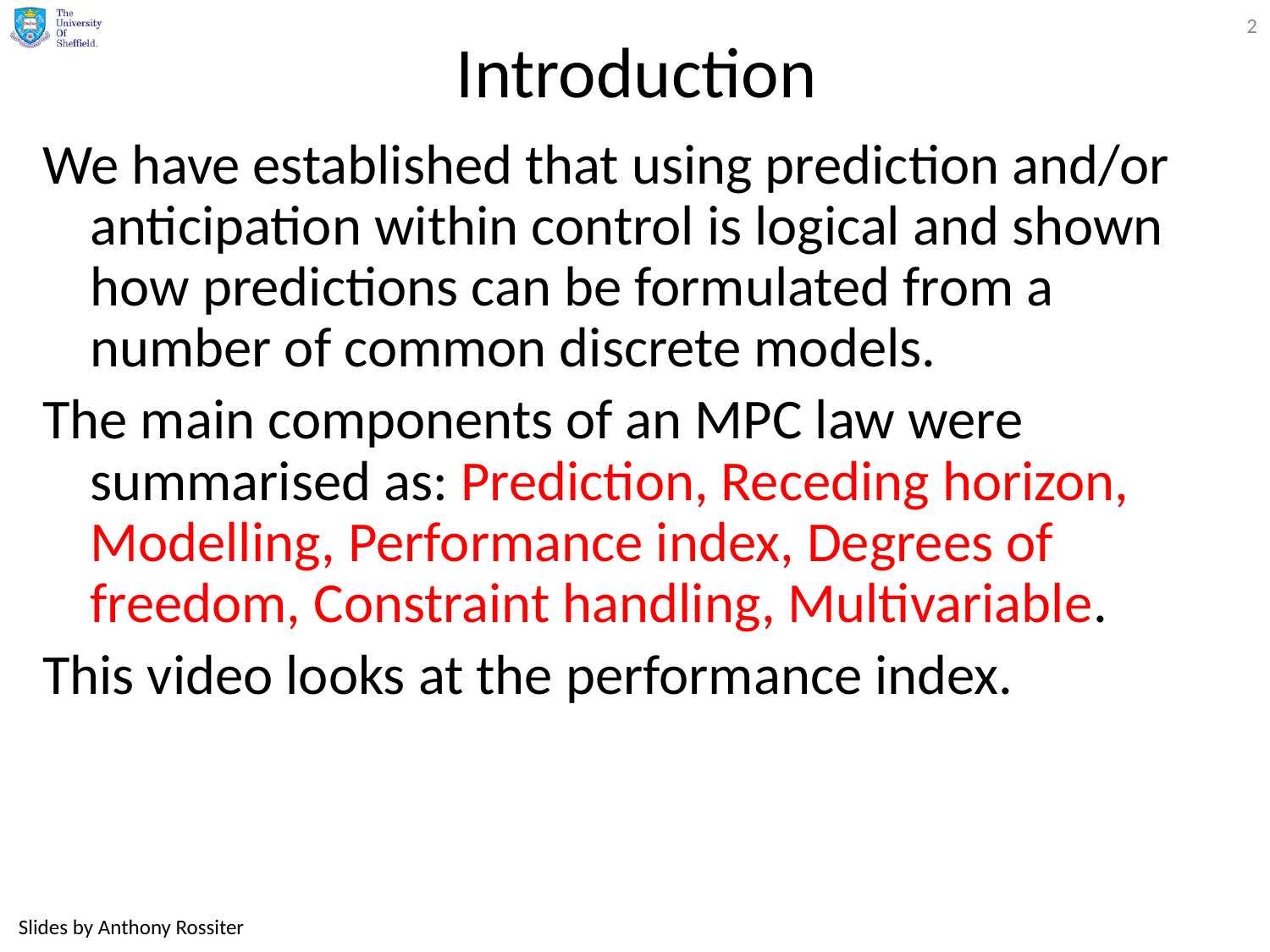

2
# Introduction
We have established that using prediction and/or anticipation within control is logical and shown how predictions can be formulated from a number of common discrete models.
The main components of an MPC law were summarised as: Prediction, Receding horizon, Modelling, Performance index, Degrees of freedom, Constraint handling, Multivariable.
This video looks at the performance index.

Slides by Anthony Rossiter